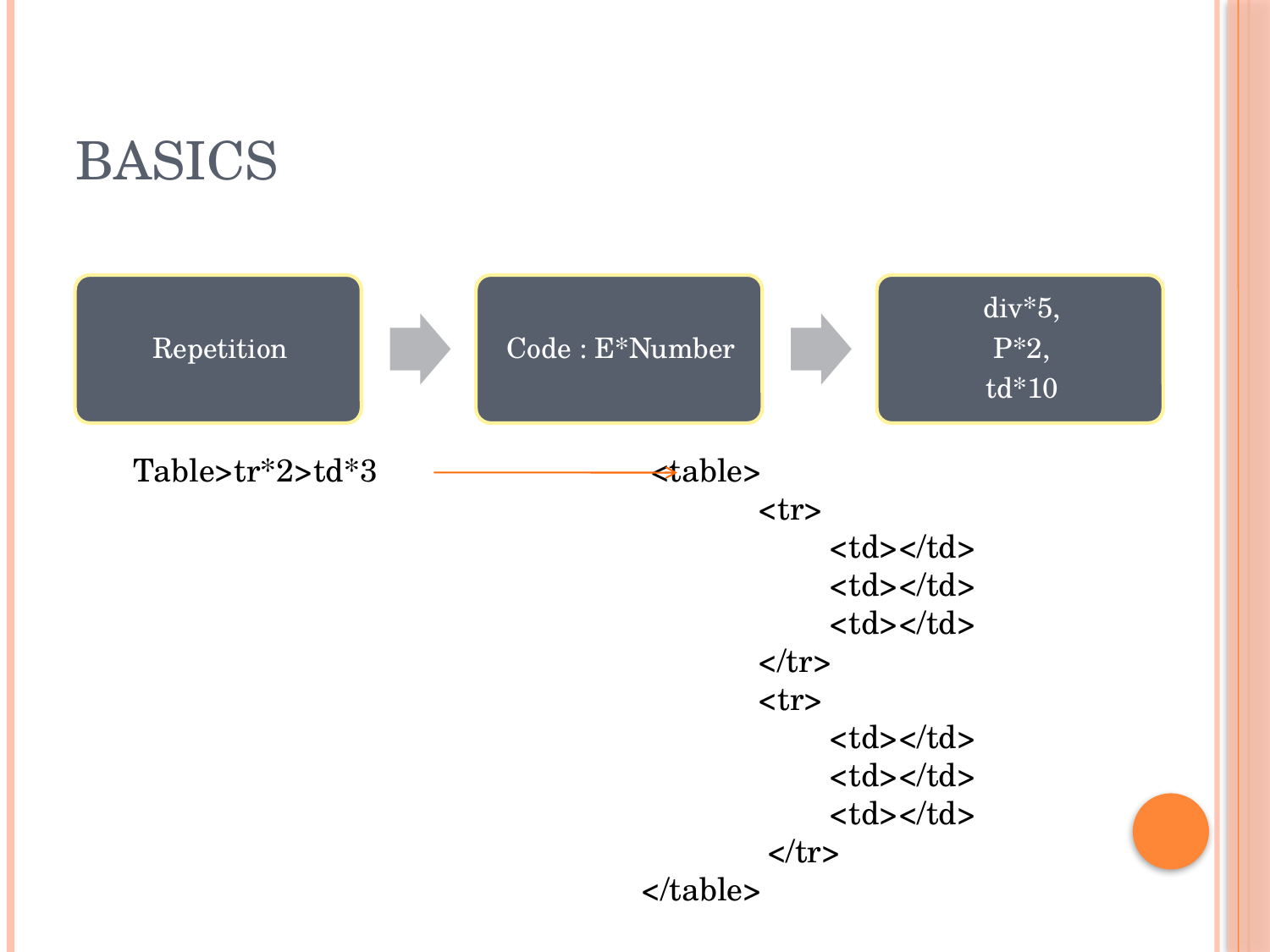

# Basics
Repetition

Code : E*Number

div*5,
P*2,
td*10
Table>tr*2>td*3			 <table>
	      <tr>
	              <td></td>
	              <td></td>
	              <td></td>
	      </tr>
	      <tr>
	              <td></td>
	              <td></td>
	              <td></td>
	       </tr>
</table>